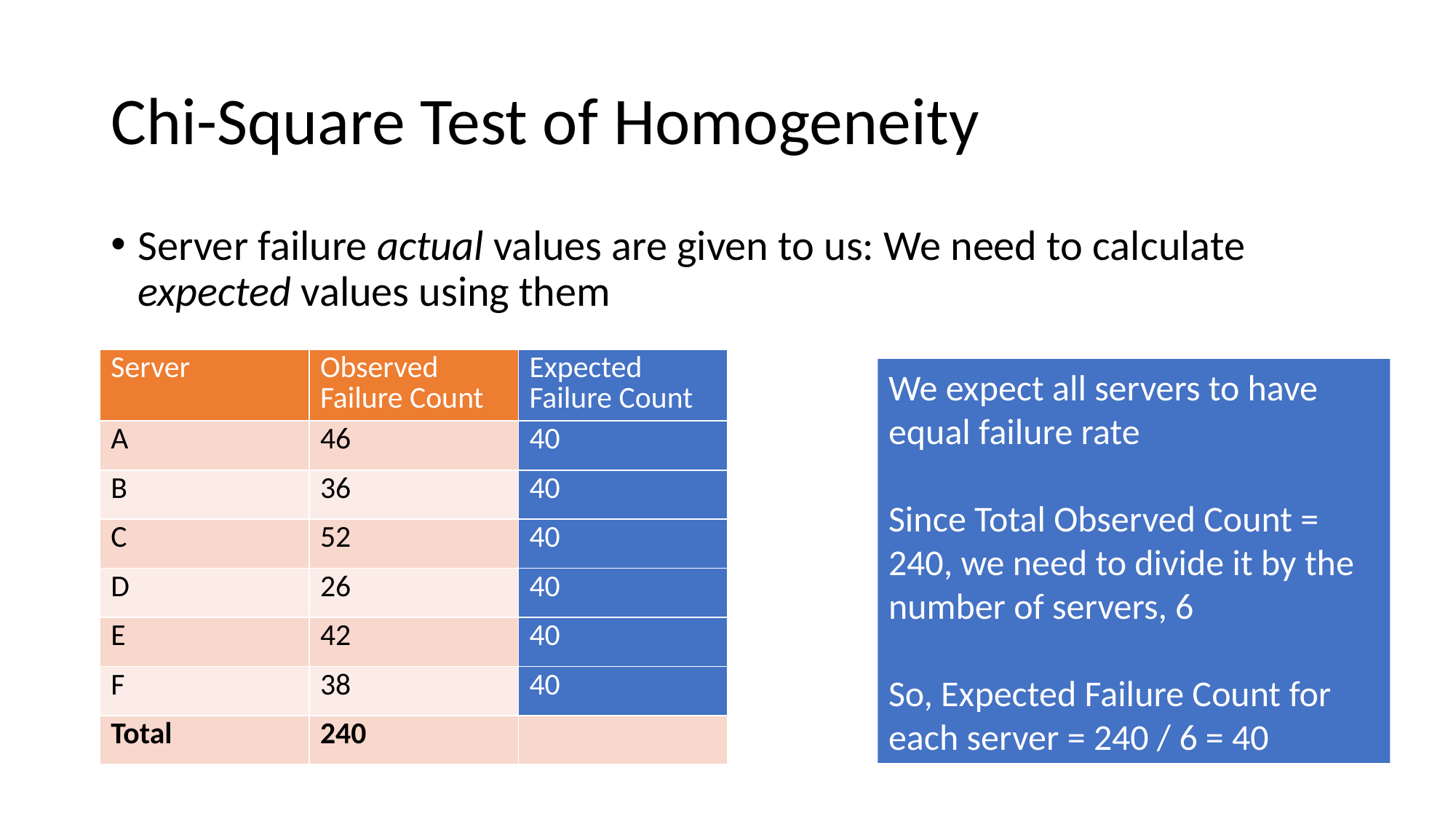

# Chi-Square Test of Homogeneity
Server failure actual values are given to us: We need to calculate expected values using them

| Server | Observed Failure Count | Expected Failure Count |
| --- | --- | --- |
| A | 46 | 40 |
| B | 36 | 40 |
| C | 52 | 40 |
| D | 26 | 40 |
| E | 42 | 40 |
| F | 38 | 40 |
| Total | 240 |  |
We expect all servers to have equal failure rate

Since Total Observed Count = 240, we need to divide it by the number of servers, 6

So, Expected Failure Count for each server = 240 / 6 = 40